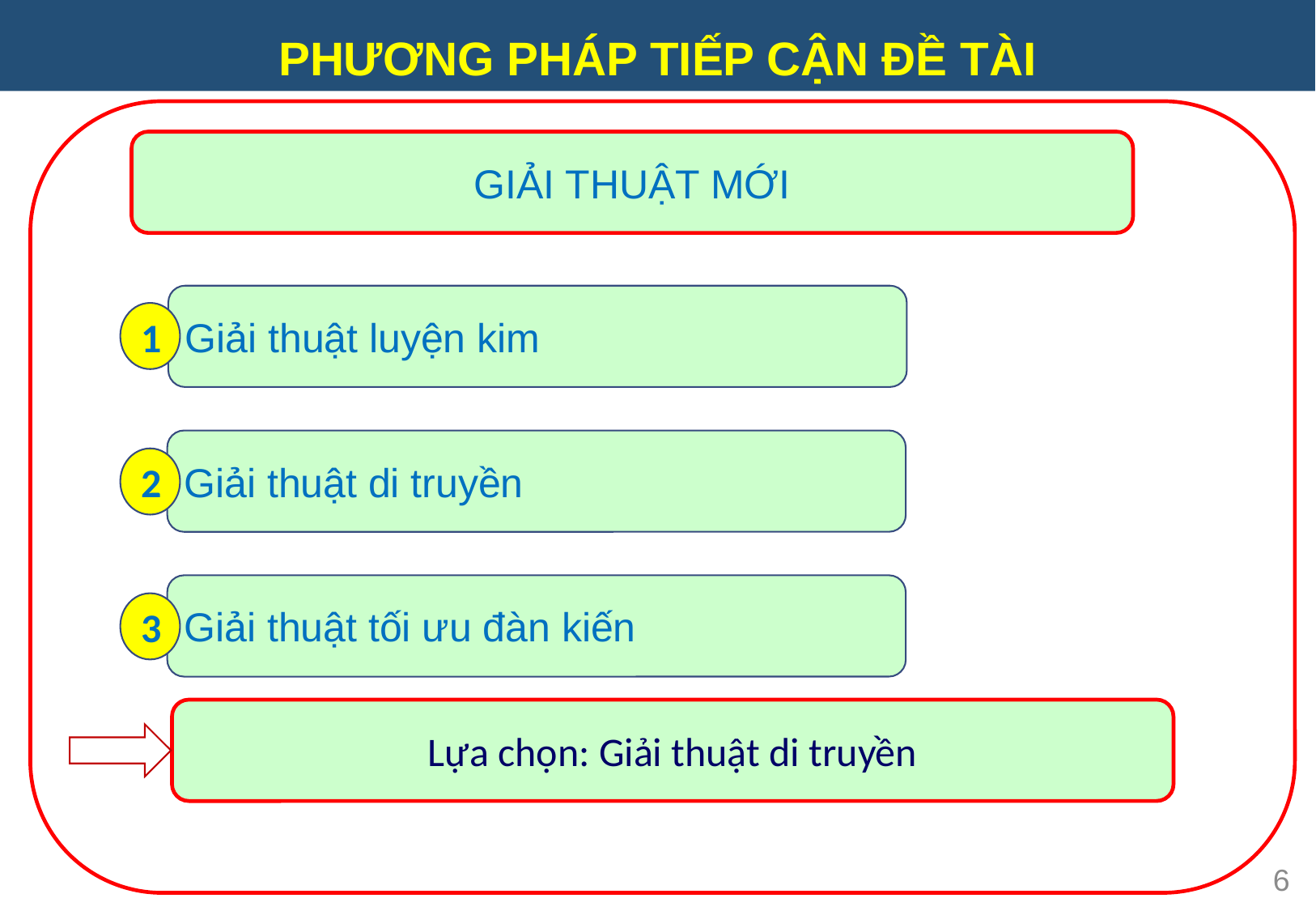

PHƯƠNG PHÁP TIẾP CẬN ĐỀ TÀI

GIẢI THUẬT MỚI
Giải thuật luyện kim
1
Giải thuật di truyền
2
Giải thuật tối ưu đàn kiến
3
Lựa chọn: Giải thuật di truyền

6